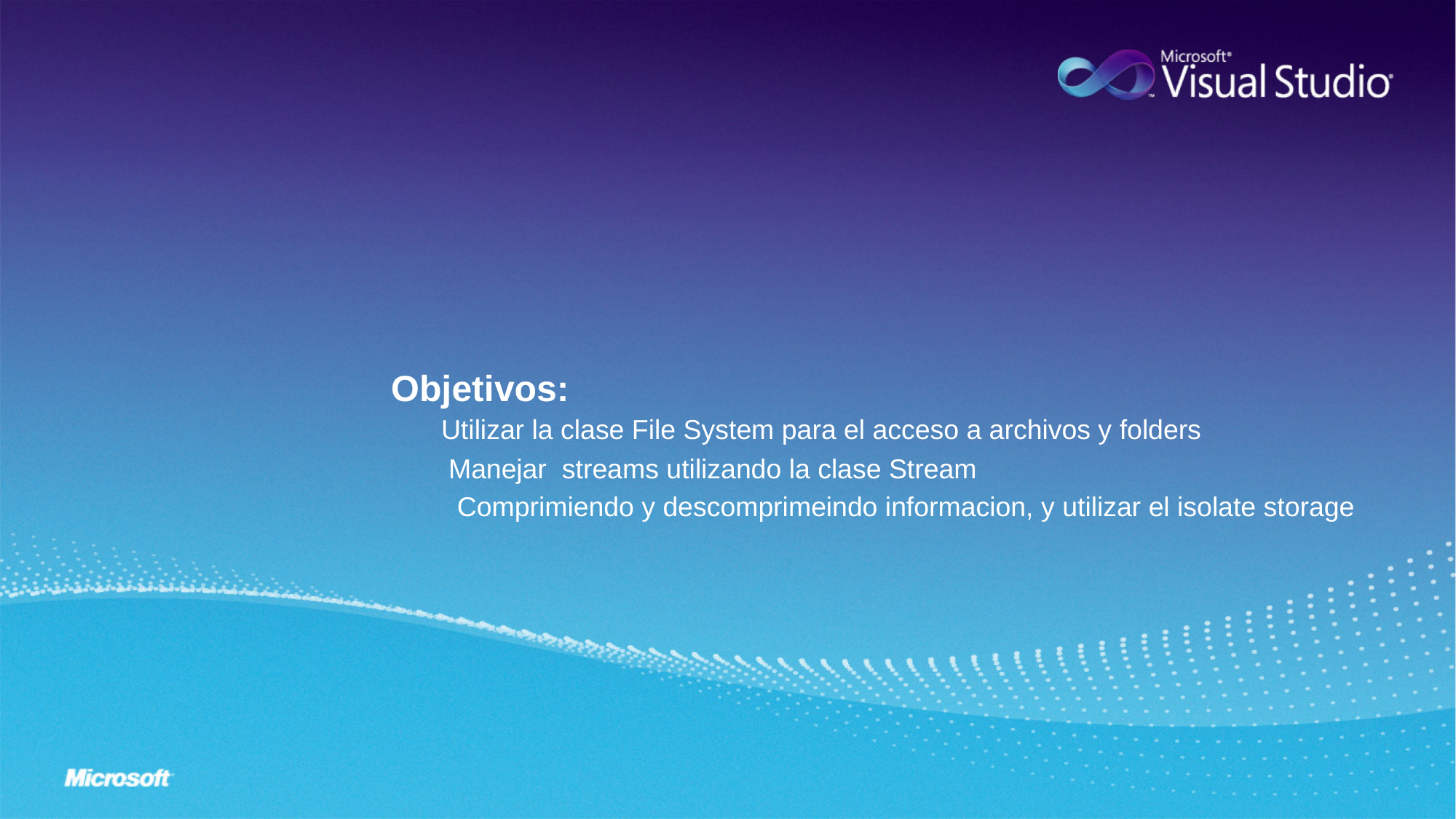

# /* Input  - Output*/
Objetivos:
Utilizar la clase File System para el acceso a archivos y folders
Manejar  streams utilizando la clase Stream
Comprimiendo y descomprimeindo informacion, y utilizar el isolate storage